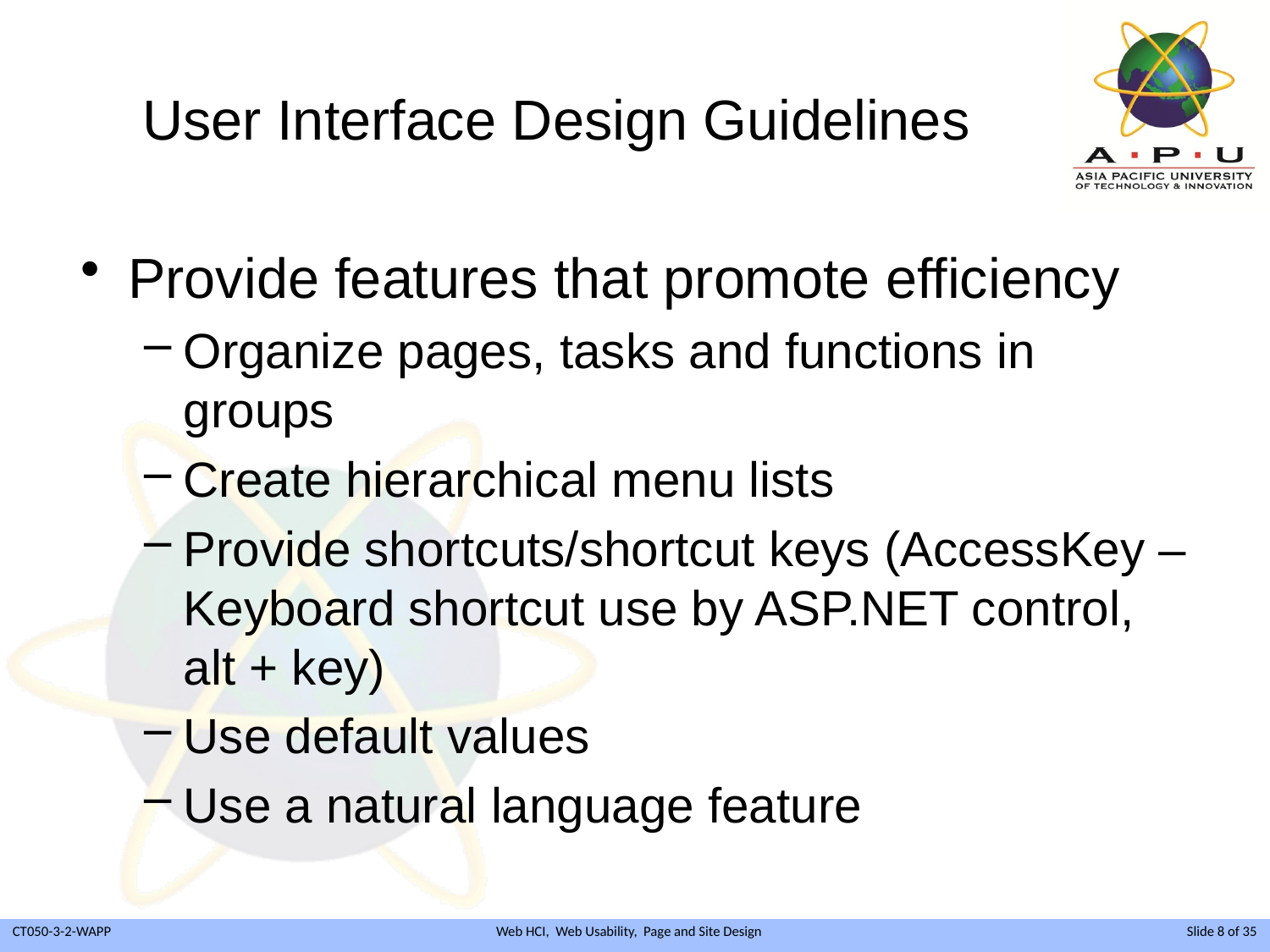

# User Interface Design Guidelines
Provide features that promote efficiency
Organize pages, tasks and functions in groups
Create hierarchical menu lists
Provide shortcuts/shortcut keys (AccessKey – Keyboard shortcut use by ASP.NET control, alt + key)
Use default values
Use a natural language feature